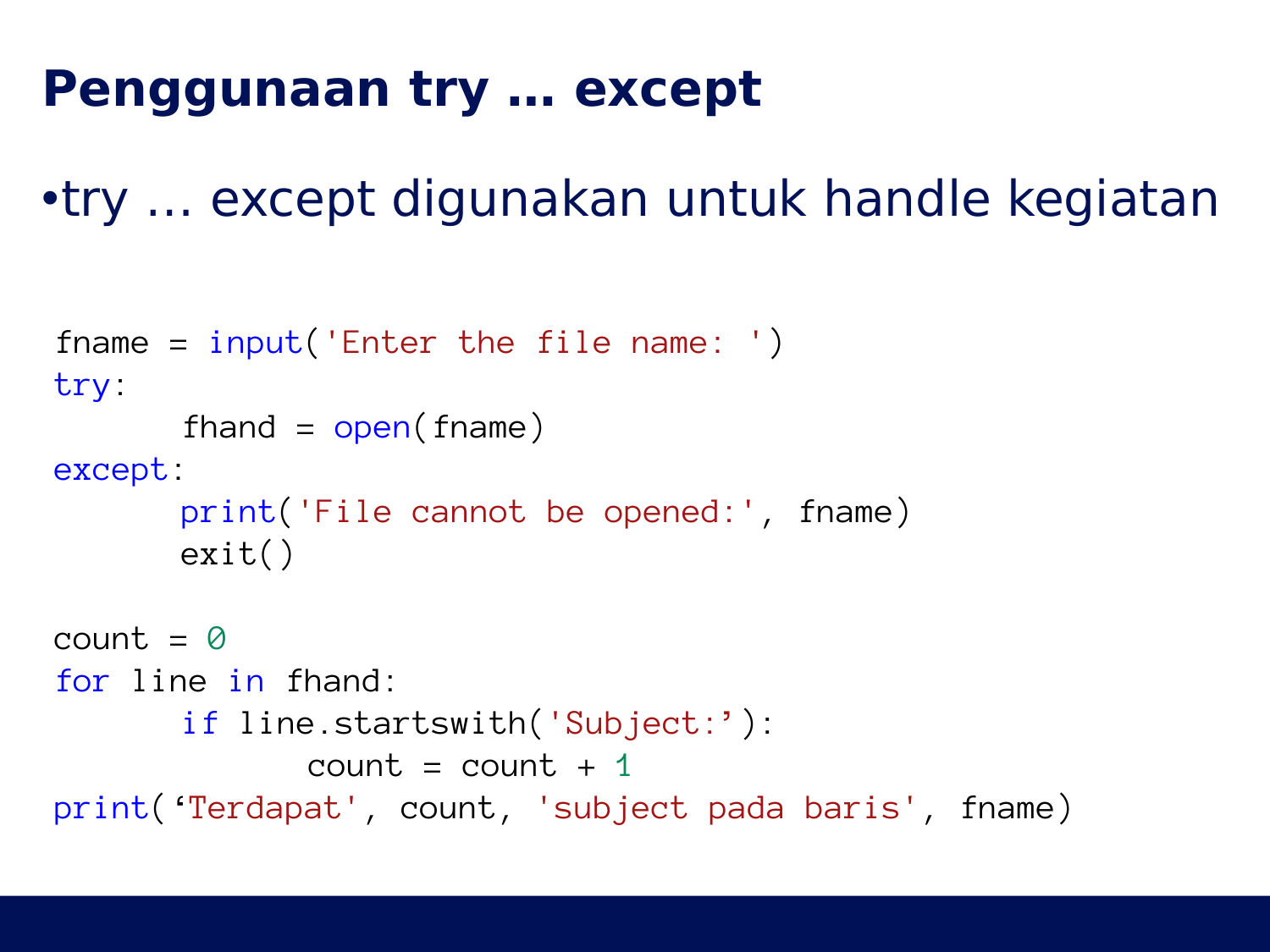

# Penggunaan try … except
try … except digunakan untuk handle kegiatan
fname = input('Enter the file name: ')
try:
	fhand = open(fname)
except:
	print('File cannot be opened:', fname)
	exit()
count = 0
for line in fhand:
	if line.startswith('Subject:’):
		count = count + 1
print(‘Terdapat', count, 'subject pada baris', fname)